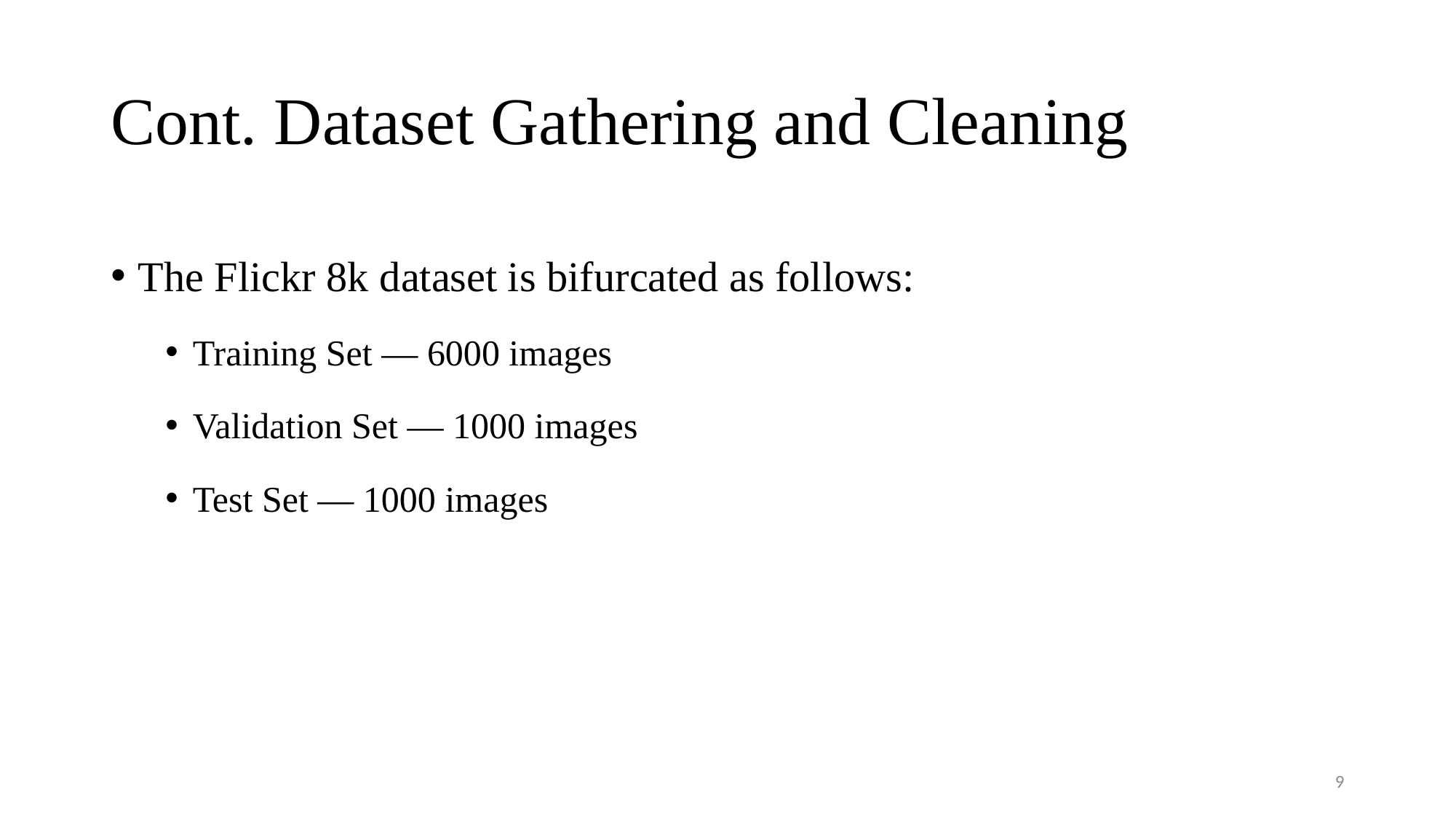

# Cont. Dataset Gathering and Cleaning
The Flickr 8k dataset is bifurcated as follows:
Training Set — 6000 images
Validation Set — 1000 images
Test Set — 1000 images
9